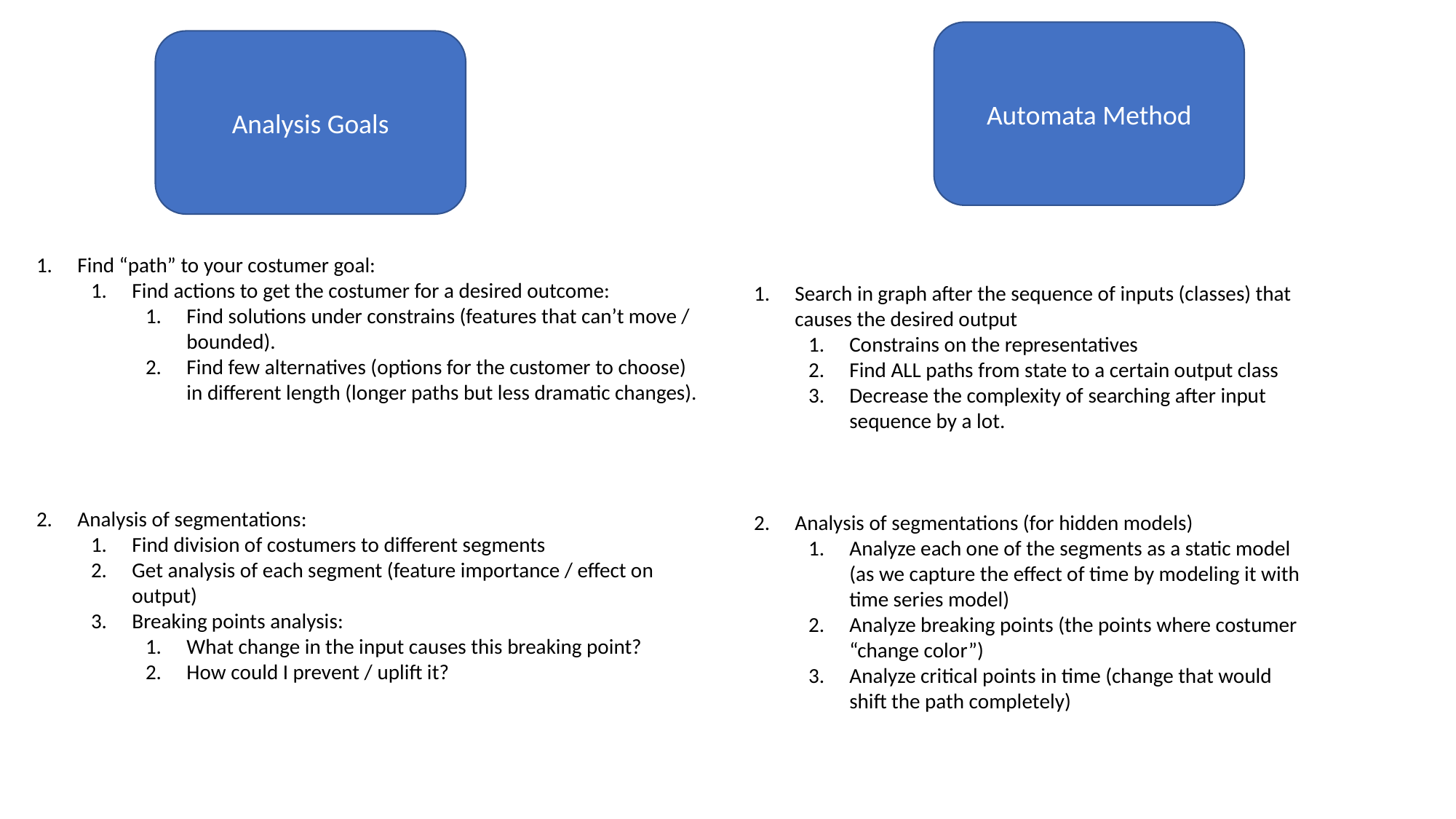

Automata Method
Analysis Goals
Find “path” to your costumer goal:
Find actions to get the costumer for a desired outcome:
Find solutions under constrains (features that can’t move / bounded).
Find few alternatives (options for the customer to choose) in different length (longer paths but less dramatic changes).

Analysis of segmentations:
Find division of costumers to different segments
Get analysis of each segment (feature importance / effect on output)
Breaking points analysis:
What change in the input causes this breaking point?
How could I prevent / uplift it?

Search in graph after the sequence of inputs (classes) that causes the desired output
Constrains on the representatives
Find ALL paths from state to a certain output class
Decrease the complexity of searching after input sequence by a lot.

Analysis of segmentations (for hidden models)
Analyze each one of the segments as a static model (as we capture the effect of time by modeling it with time series model)
Analyze breaking points (the points where costumer “change color”)
Analyze critical points in time (change that would shift the path completely)